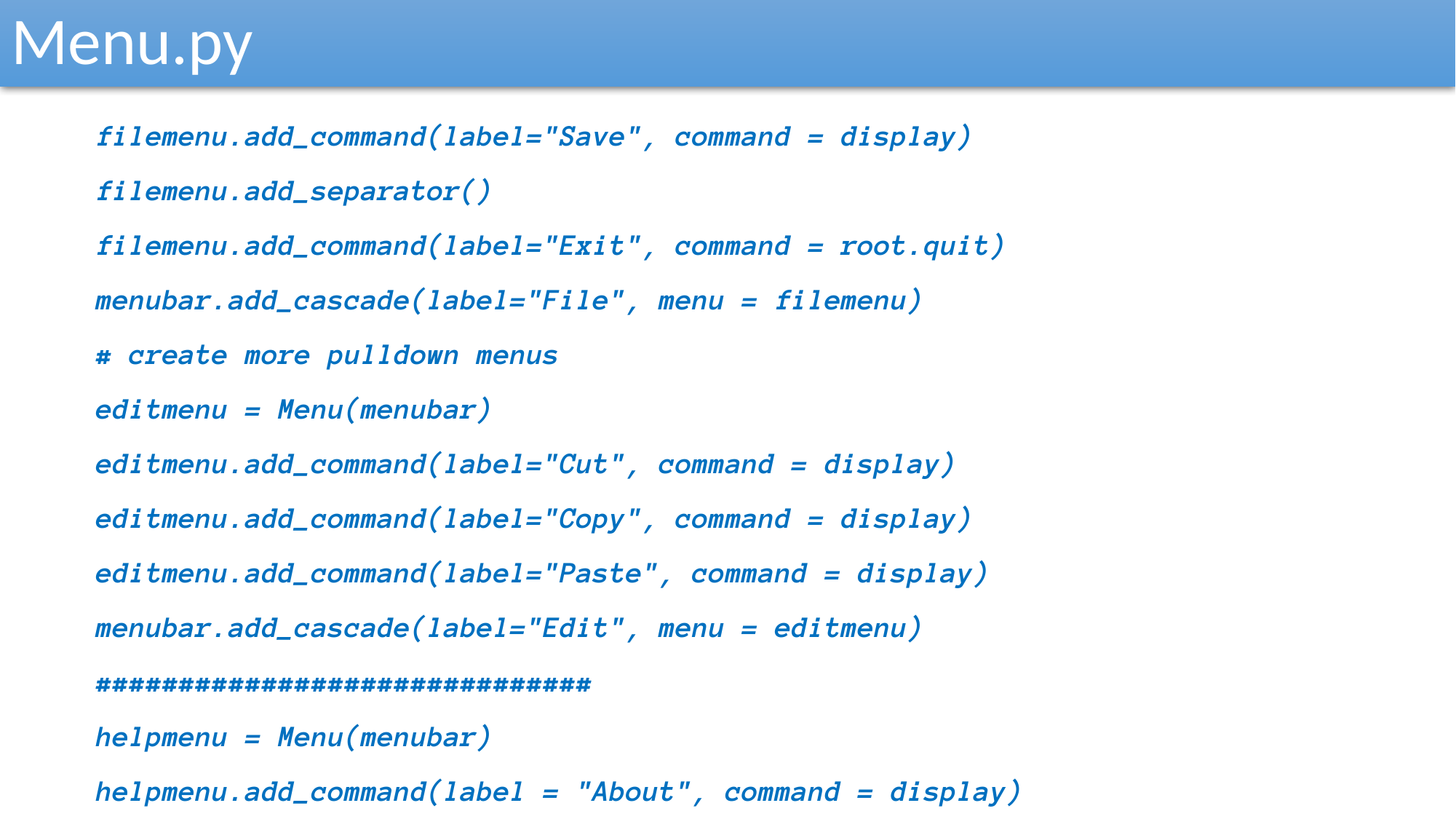

Menu.py
filemenu.add_command(label="Save", command = display)
filemenu.add_separator()
filemenu.add_command(label="Exit", command = root.quit)
menubar.add_cascade(label="File", menu = filemenu)
# create more pulldown menus
editmenu = Menu(menubar)
editmenu.add_command(label="Cut", command = display)
editmenu.add_command(label="Copy", command = display)
editmenu.add_command(label="Paste", command = display)
menubar.add_cascade(label="Edit", menu = editmenu)
##############################
helpmenu = Menu(menubar)
helpmenu.add_command(label = "About", command = display)